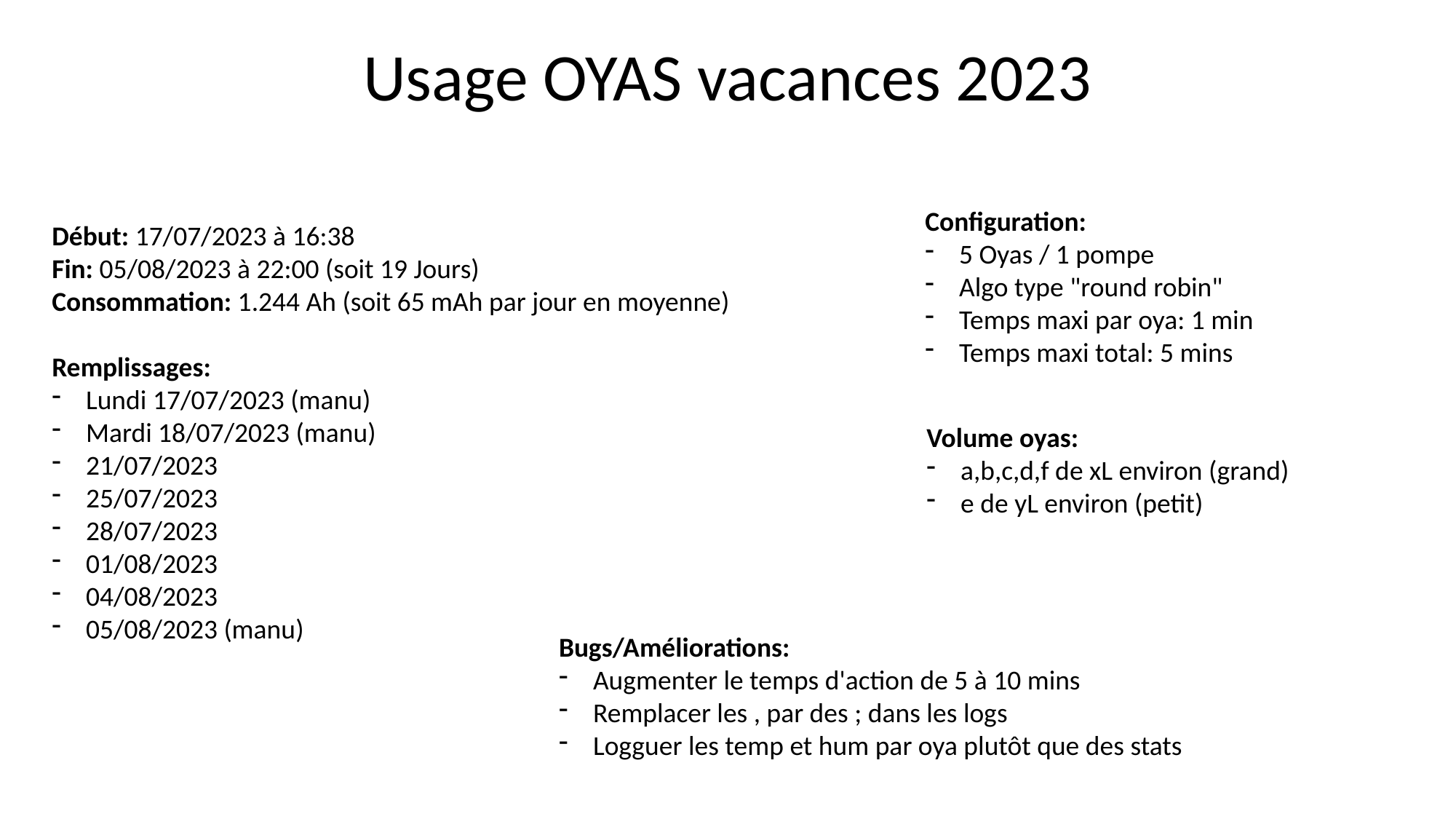

# Usage OYAS vacances 2023
Configuration:
5 Oyas / 1 pompe
Algo type "round robin"
Temps maxi par oya: 1 min
Temps maxi total: 5 mins
Début: 17/07/2023 à 16:38
Fin: 05/08/2023 à 22:00 (soit 19 Jours)
Consommation: 1.244 Ah (soit 65 mAh par jour en moyenne)

Remplissages:
Lundi 17/07/2023 (manu)
Mardi 18/07/2023 (manu)
21/07/2023
25/07/2023
28/07/2023
01/08/2023
04/08/2023
05/08/2023 (manu)
Volume oyas:
a,b,c,d,f de xL environ (grand)
e de yL environ (petit)
Bugs/Améliorations:
Augmenter le temps d'action de 5 à 10 mins
Remplacer les , par des ; dans les logs
Logguer les temp et hum par oya plutôt que des stats